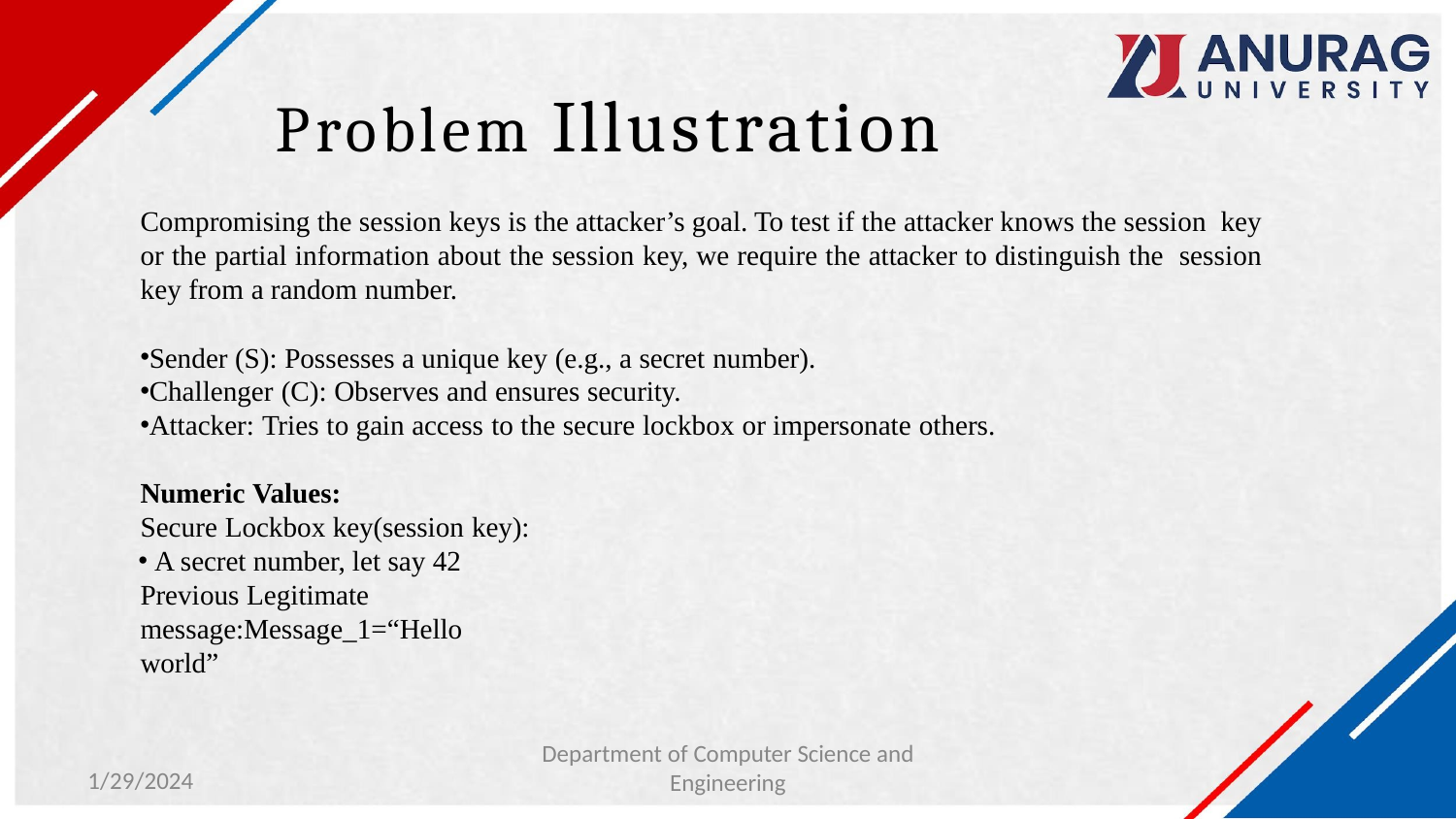

# Problem Illustration
Compromising the session keys is the attacker’s goal. To test if the attacker knows the session  key or the partial information about the session key, we require the attacker to distinguish the  session key from a random number.

Sender (S): Possesses a unique key (e.g., a secret number).
Challenger (C): Observes and ensures security.
Attacker: Tries to gain access to the secure lockbox or impersonate others.

Numeric Values:
Secure Lockbox key(session key):
 A secret number, let say 42  Previous Legitimate message:Message_1=“Hello world”
Department of Computer Science and
Engineering
6
1/29/2024